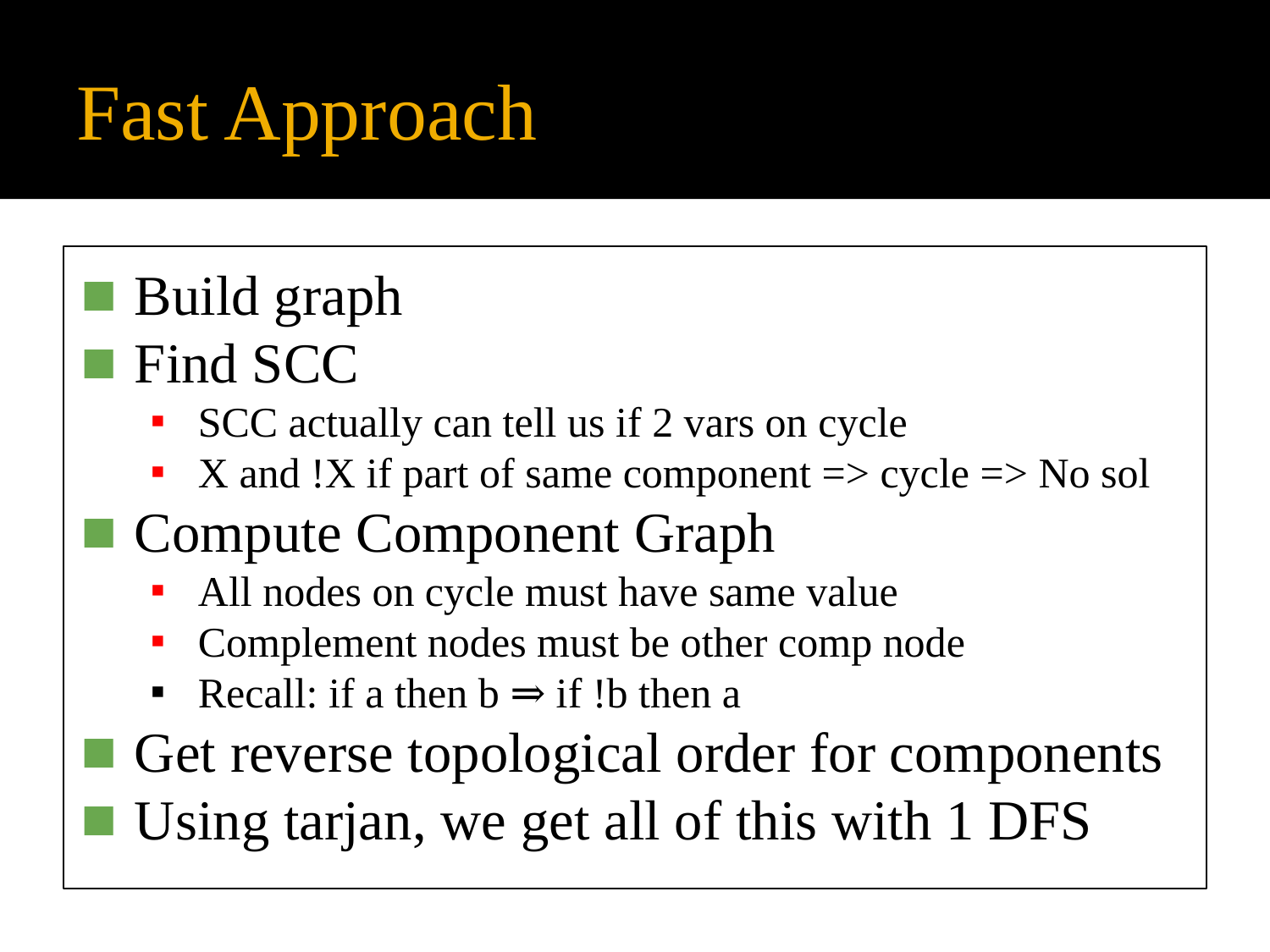

# Fast Approach
Build graph
Find SCC
SCC actually can tell us if 2 vars on cycle
X and !X if part of same component => cycle => No sol
Compute Component Graph
All nodes on cycle must have same value
Complement nodes must be other comp node
Recall: if a then b ⇒ if !b then a
Get reverse topological order for components
Using tarjan, we get all of this with 1 DFS